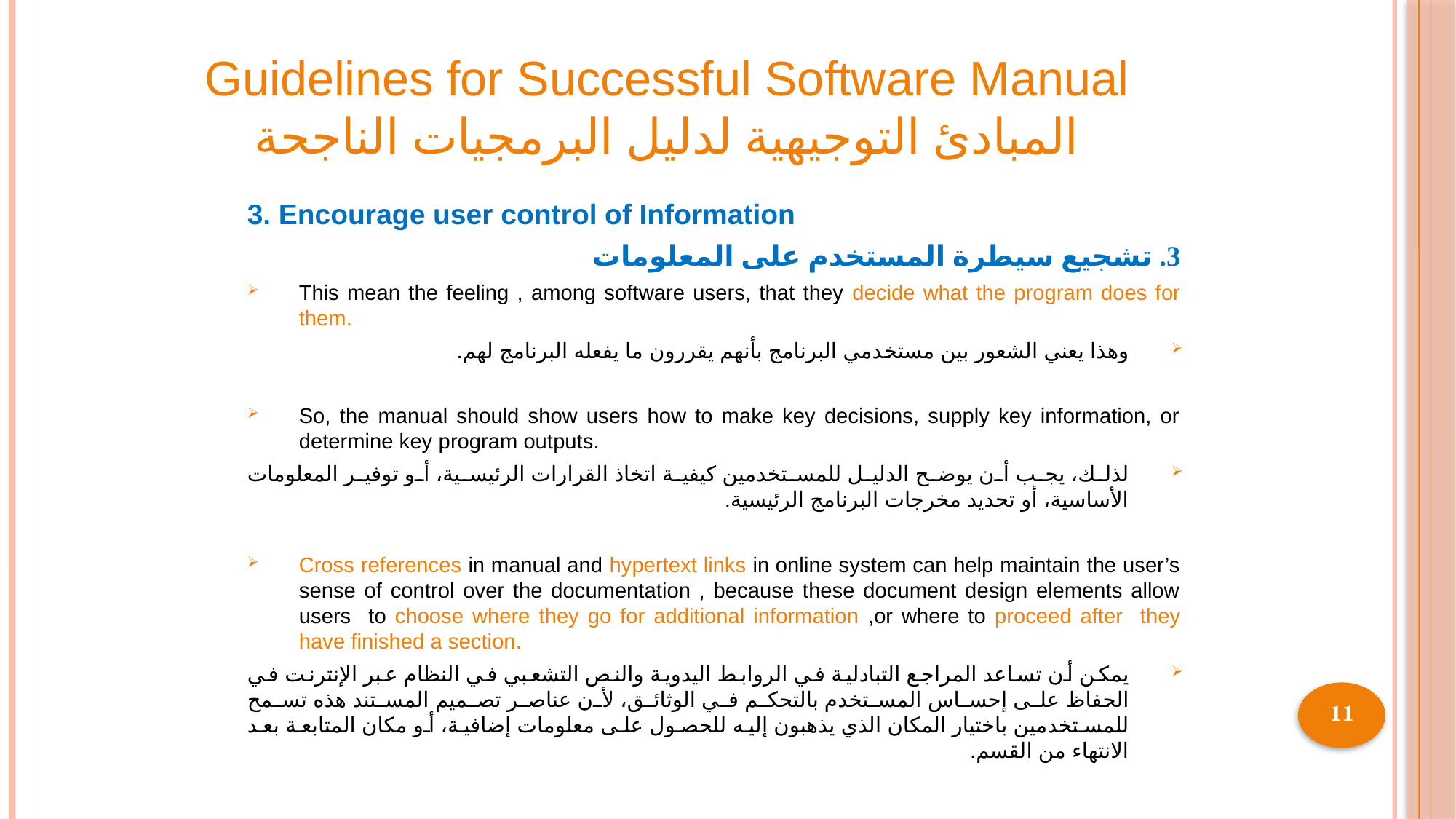

# Guidelines for Successful Software Manual المبادئ التوجيهية لدليل البرمجيات الناجحة
3. Encourage user control of Information
3. تشجيع سيطرة المستخدم على المعلومات
This mean the feeling , among software users, that they decide what the program does for them.
وهذا يعني الشعور بين مستخدمي البرنامج بأنهم يقررون ما يفعله البرنامج لهم.

So, the manual should show users how to make key decisions, supply key information, or determine key program outputs.
لذلك، يجب أن يوضح الدليل للمستخدمين كيفية اتخاذ القرارات الرئيسية، أو توفير المعلومات الأساسية، أو تحديد مخرجات البرنامج الرئيسية.

Cross references in manual and hypertext links in online system can help maintain the user’s sense of control over the documentation , because these document design elements allow users  to choose where they go for additional information ,or where to proceed after  they have finished a section.
يمكن أن تساعد المراجع التبادلية في الروابط اليدوية والنص التشعبي في النظام عبر الإنترنت في الحفاظ على إحساس المستخدم بالتحكم في الوثائق، لأن عناصر تصميم المستند هذه تسمح للمستخدمين باختيار المكان الذي يذهبون إليه للحصول على معلومات إضافية، أو مكان المتابعة بعد الانتهاء من القسم.
11